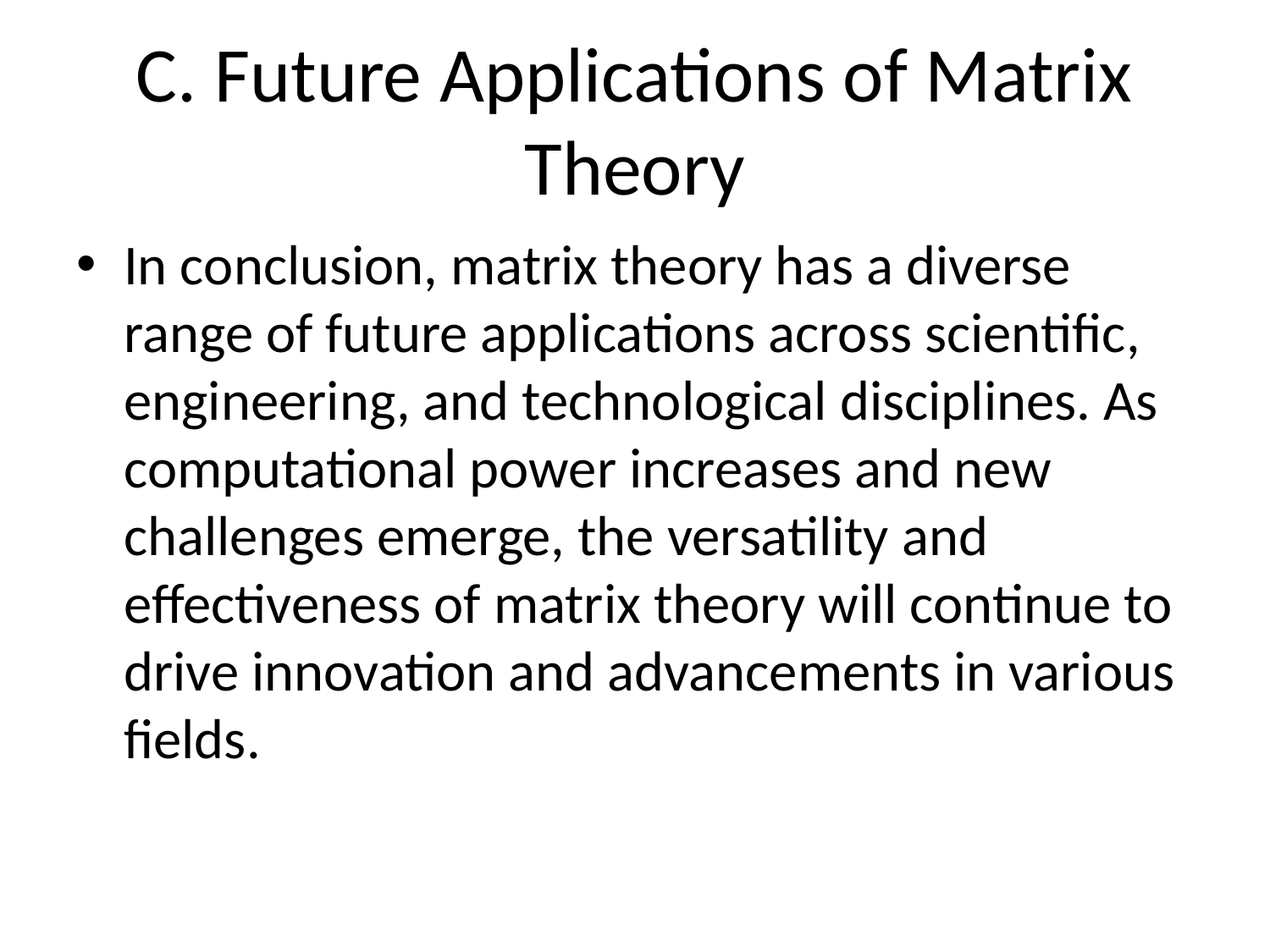

# C. Future Applications of Matrix Theory
In conclusion, matrix theory has a diverse range of future applications across scientific, engineering, and technological disciplines. As computational power increases and new challenges emerge, the versatility and effectiveness of matrix theory will continue to drive innovation and advancements in various fields.